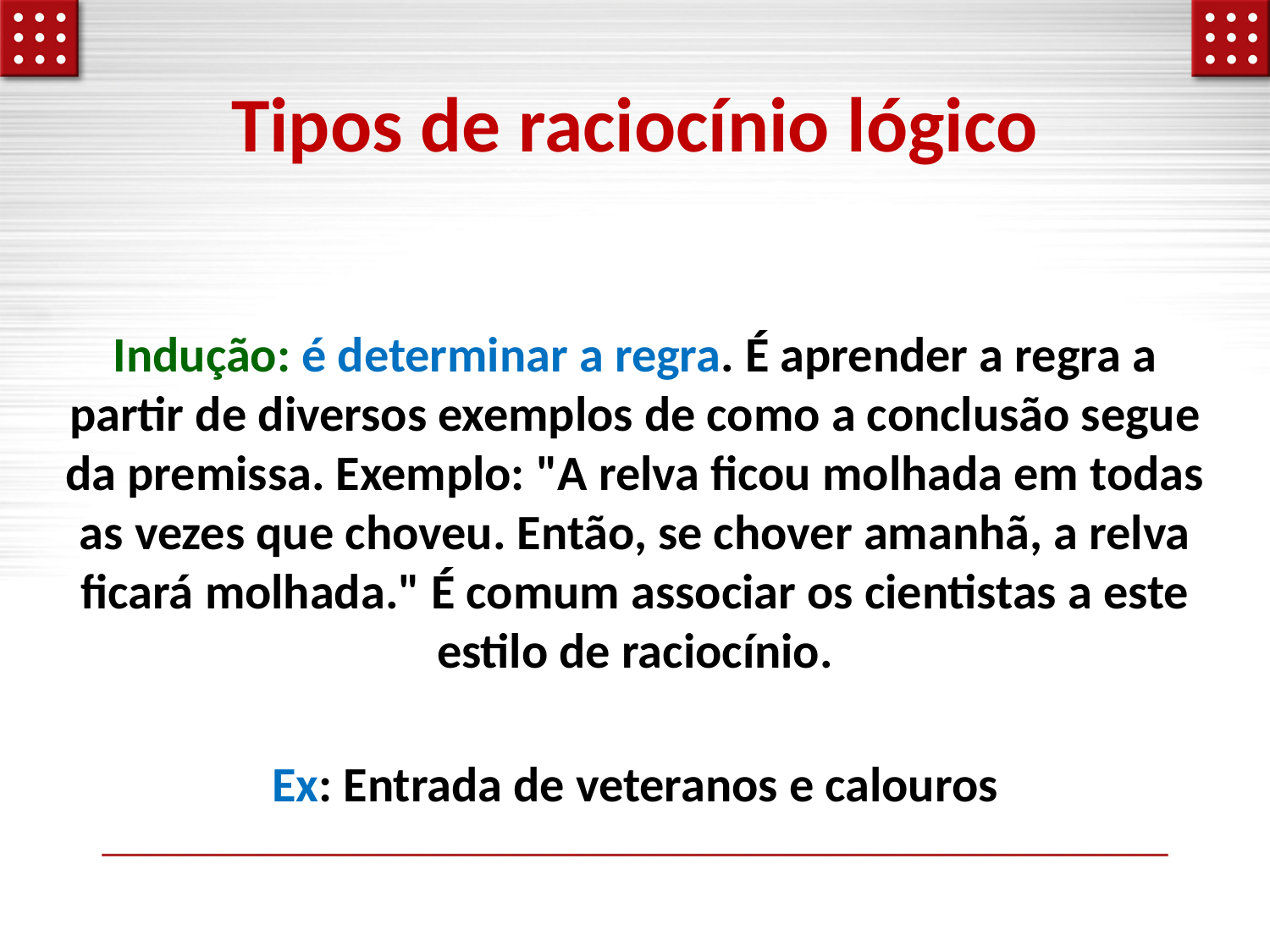

# Tipos de raciocínio lógico
Indução: é determinar a regra. É aprender a regra a partir de diversos exemplos de como a conclusão segue da premissa. Exemplo: "A relva ficou molhada em todas as vezes que choveu. Então, se chover amanhã, a relva ficará molhada." É comum associar os cientistas a este estilo de raciocínio.

Ex: Entrada de veteranos e calouros